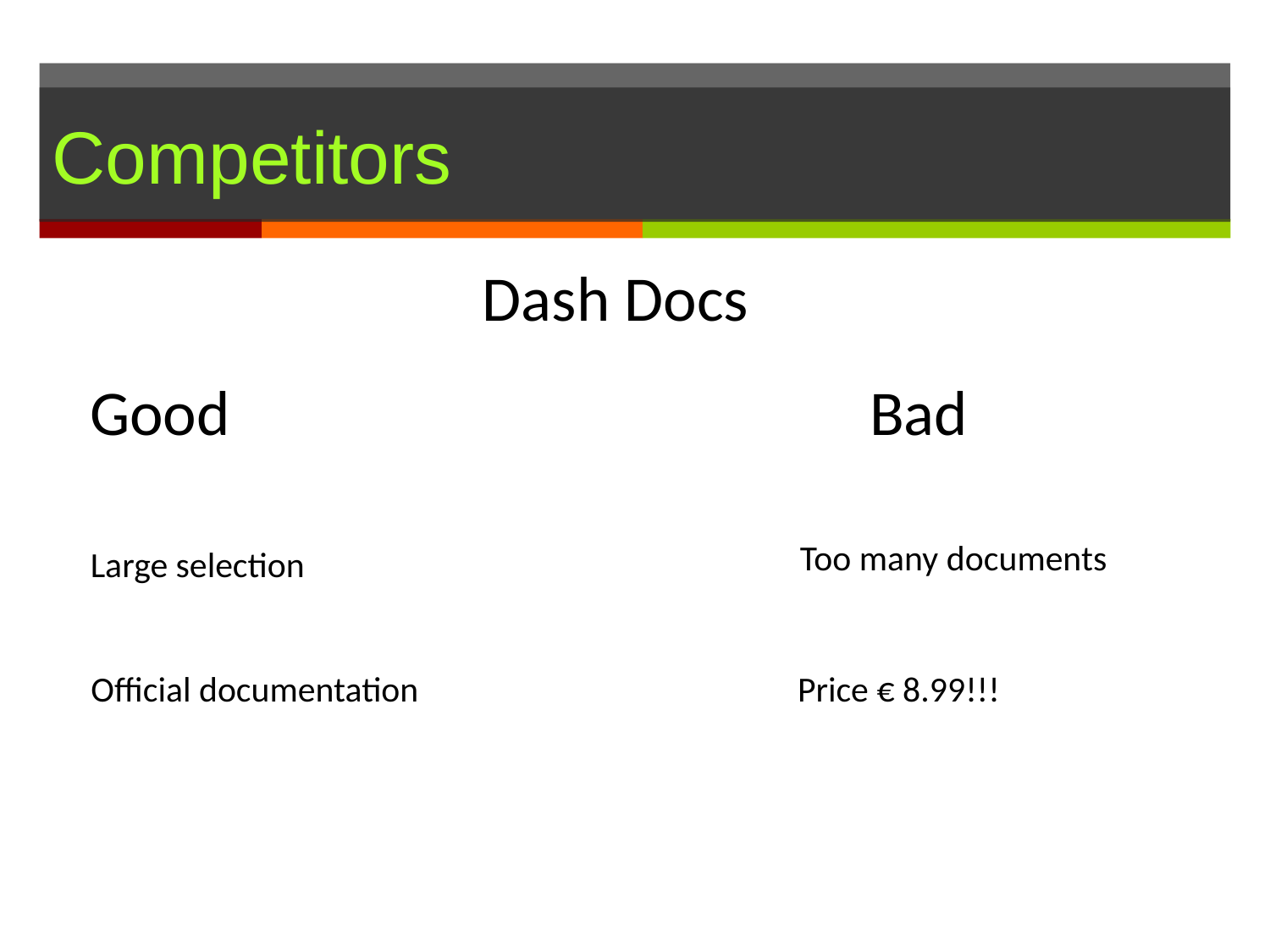

# Competitors
Dash Docs
Good
Bad
Too many documents
Large selection
Official documentation
Price € 8.99!!!